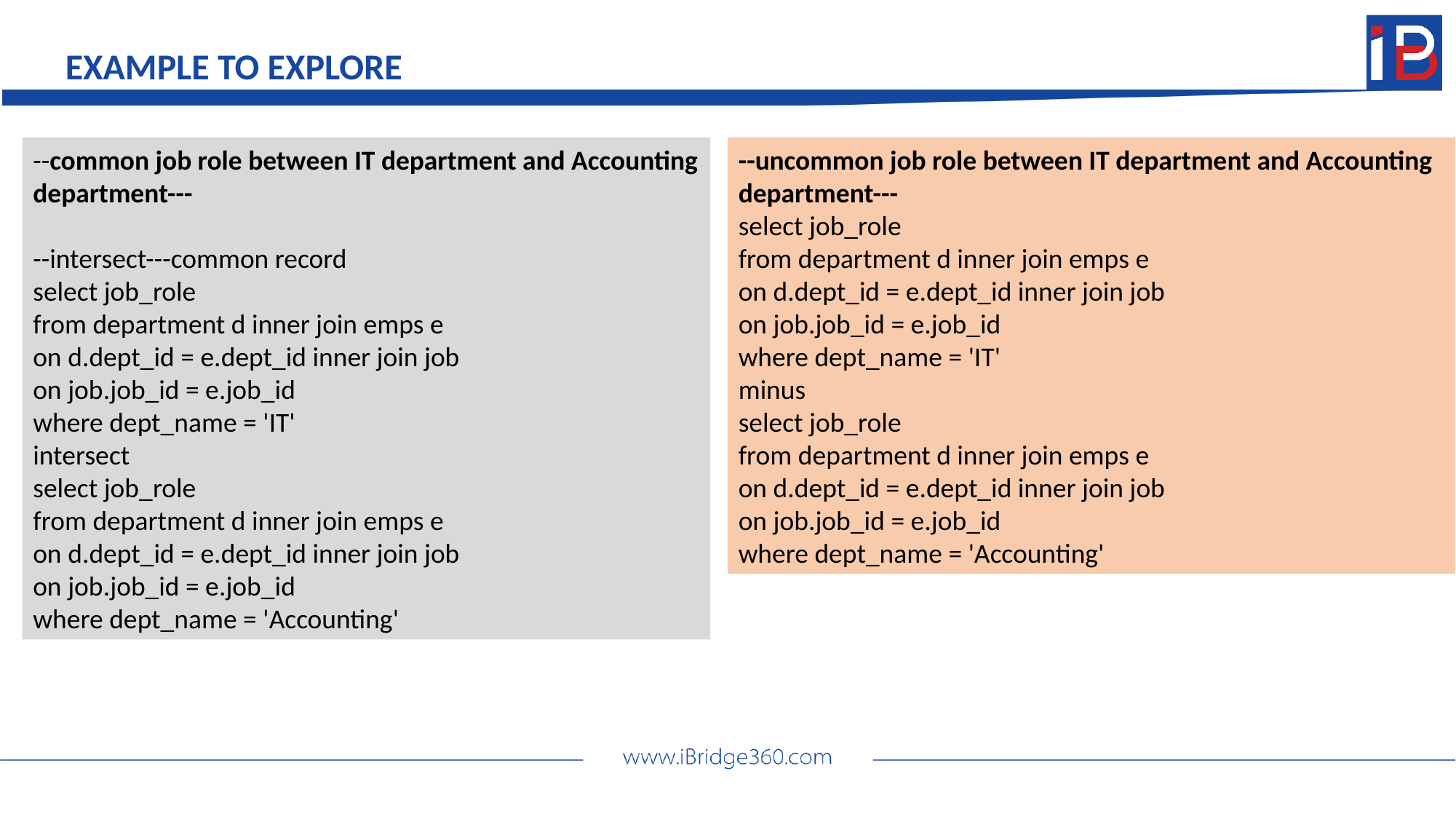

EXAMPLE TO EXPLORE
--common job role between IT department and Accounting department---

--intersect---common record
select job_role
from department d inner join emps e
on d.dept_id = e.dept_id inner join job
on job.job_id = e.job_id
where dept_name = 'IT'
intersect
select job_role
from department d inner join emps e
on d.dept_id = e.dept_id inner join job
on job.job_id = e.job_id
where dept_name = 'Accounting'
--uncommon job role between IT department and Accounting department---
select job_role
from department d inner join emps e
on d.dept_id = e.dept_id inner join job
on job.job_id = e.job_id
where dept_name = 'IT'
minus
select job_role
from department d inner join emps e
on d.dept_id = e.dept_id inner join job
on job.job_id = e.job_id
where dept_name = 'Accounting'